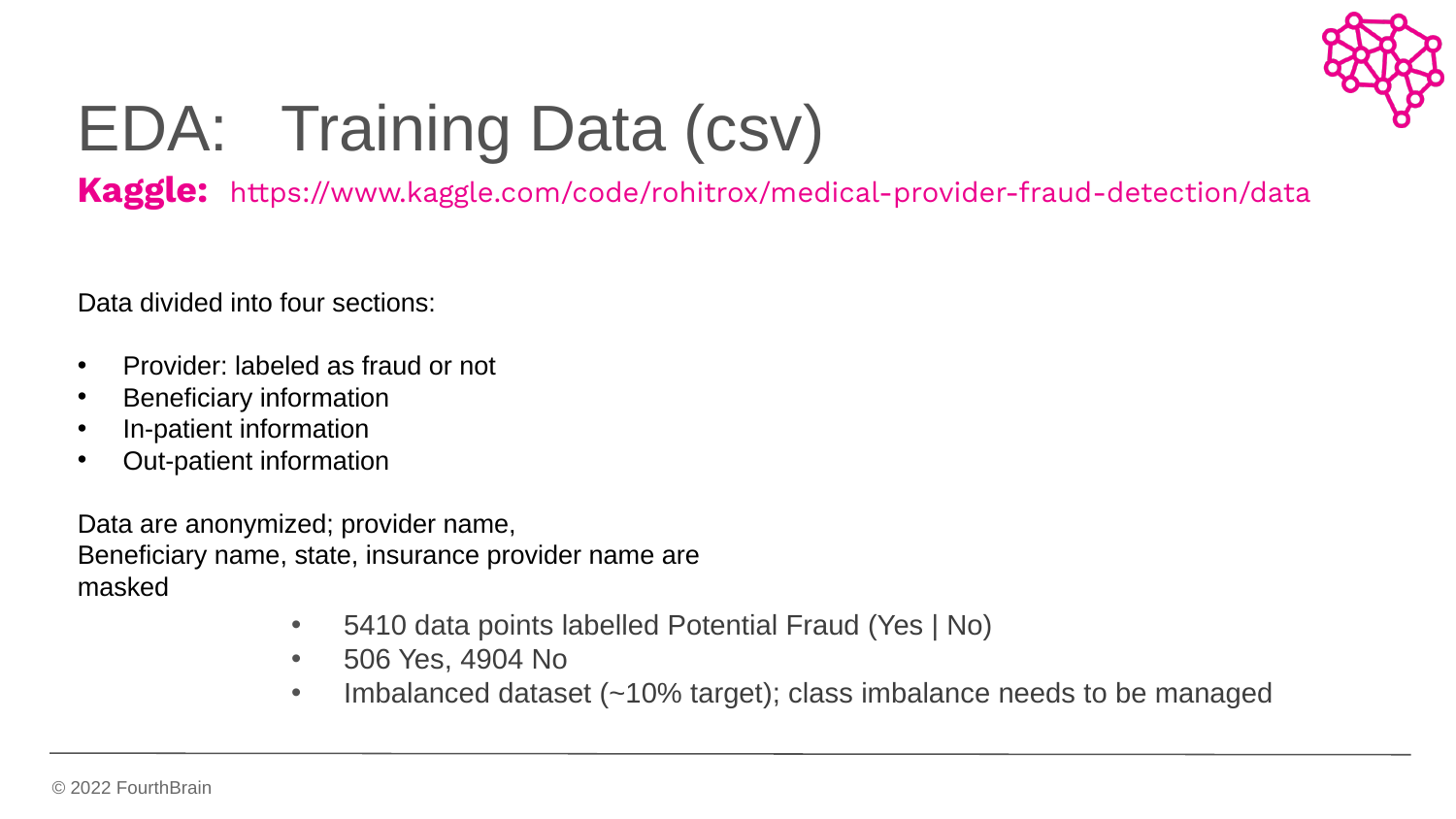

# EDA:   Training Data (csv)
Kaggle:  https://www.kaggle.com/code/rohitrox/medical-provider-fraud-detection/data
Data divided into four sections:

Provider: labeled as fraud or not
Beneficiary information
In-patient information
Out-patient information

Data are anonymized; provider name,
Beneficiary name, state, insurance provider name are masked
5410 data points labelled Potential Fraud (Yes | No)
506 Yes, 4904 No
Imbalanced dataset (~10% target); class imbalance needs to be managed